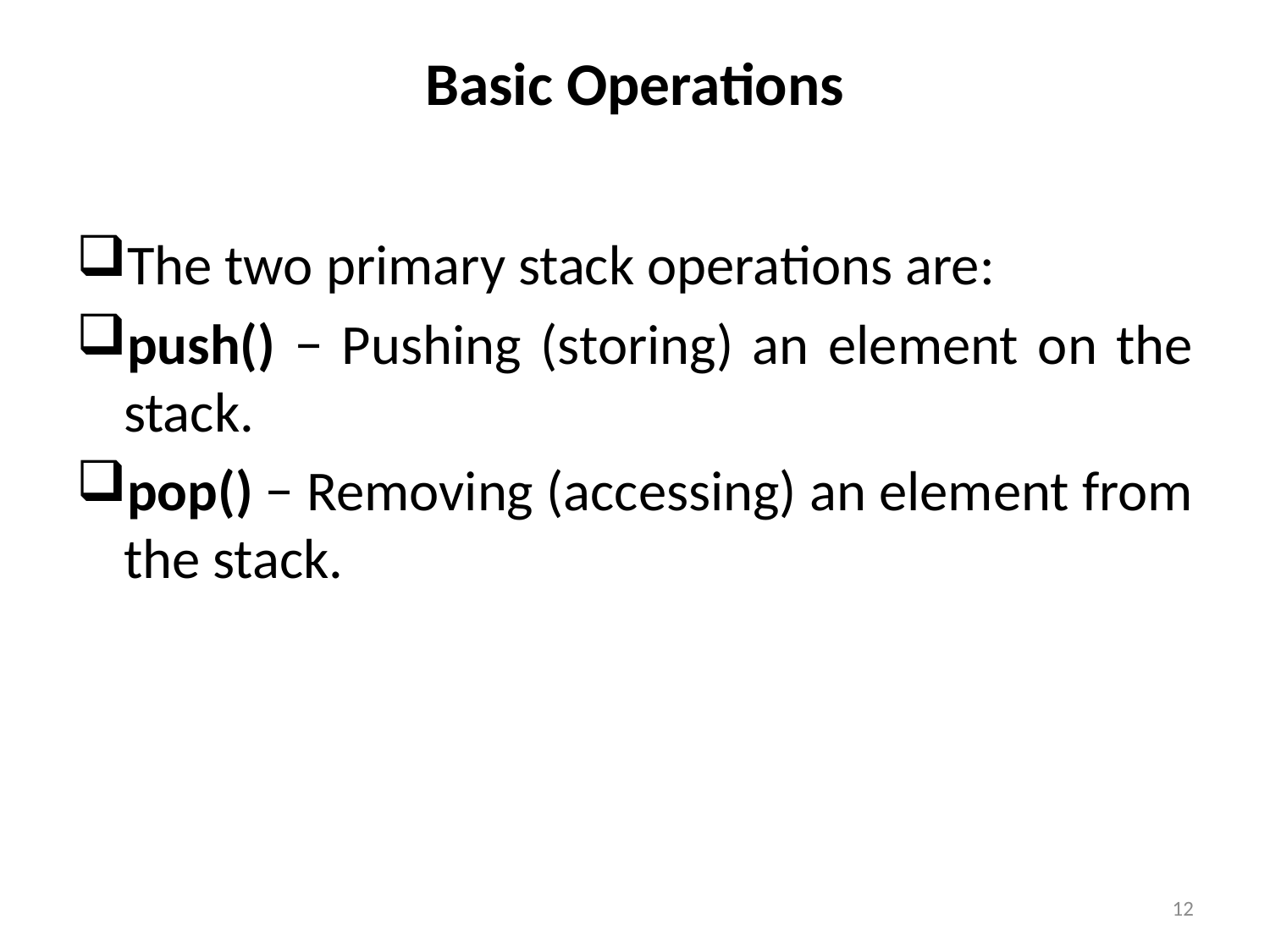

# Basic Operations
The two primary stack operations are:
push() − Pushing (storing) an element on the stack.
pop() − Removing (accessing) an element from the stack.
12